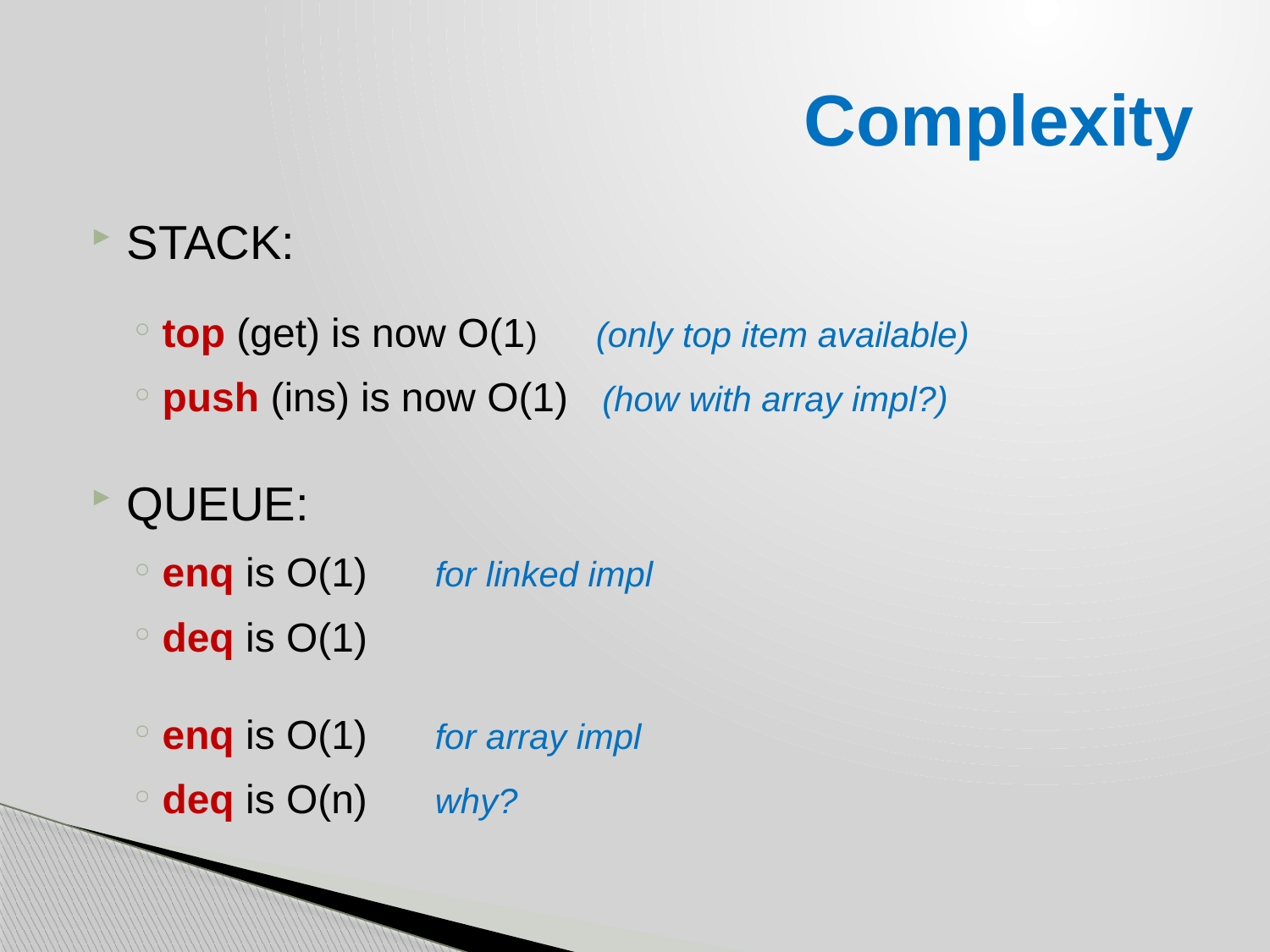

# Complexity
STACK:
top (get) is now O(1)      (only top item available)
push (ins) is now O(1)   (how with array impl?)
QUEUE:
enq is O(1)      for linked impl
deq is O(1)
enq is O(1)      for array impl
deq is O(n)      why?